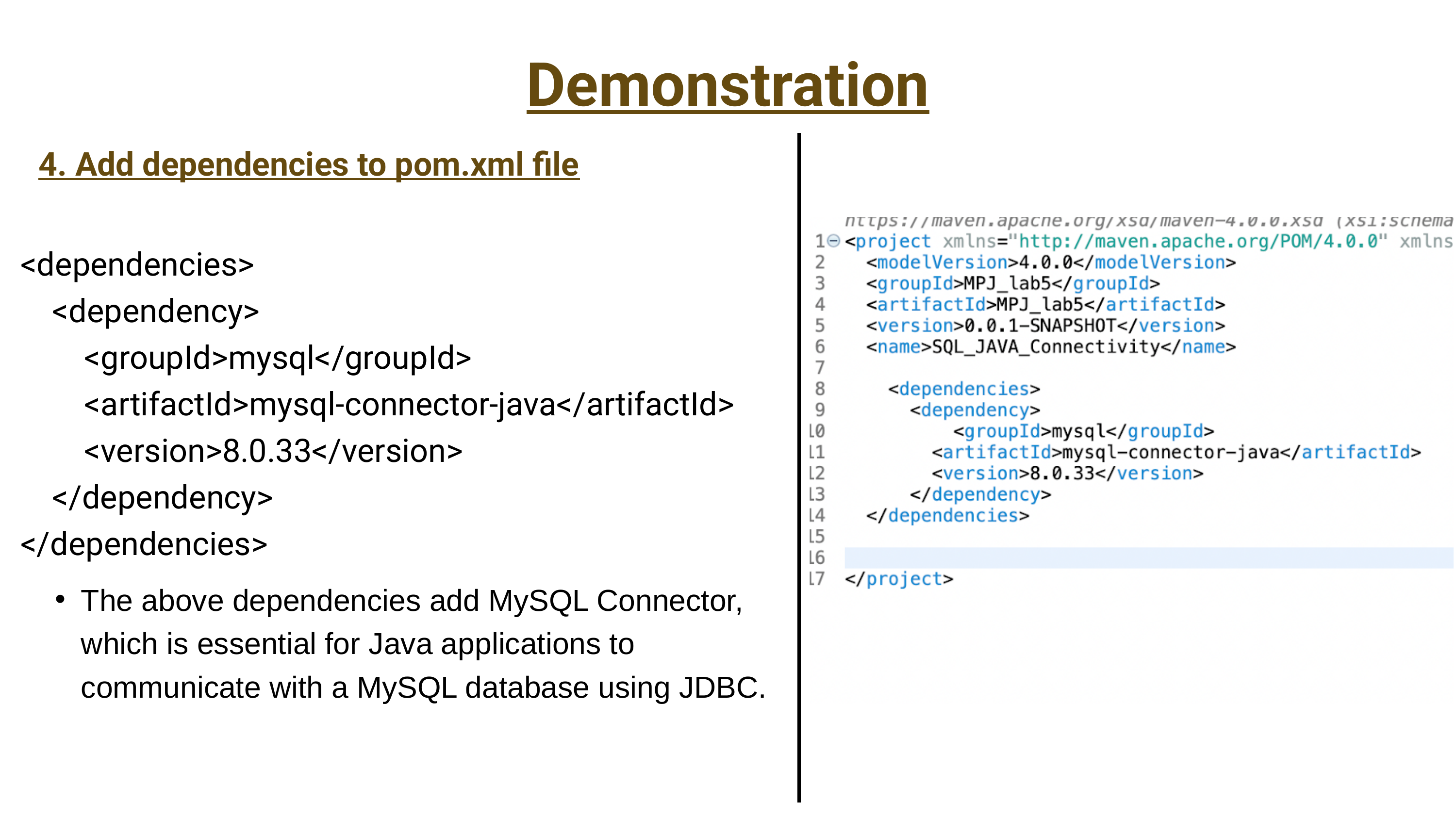

Demonstration

4. Add dependencies to pom.xml file

<dependencies>
    <dependency>
        <groupId>mysql</groupId>
        <artifactId>mysql-connector-java</artifactId>
        <version>8.0.33</version>
    </dependency>
</dependencies>
The above dependencies add MySQL Connector, which is essential for Java applications to communicate with a MySQL database using JDBC.